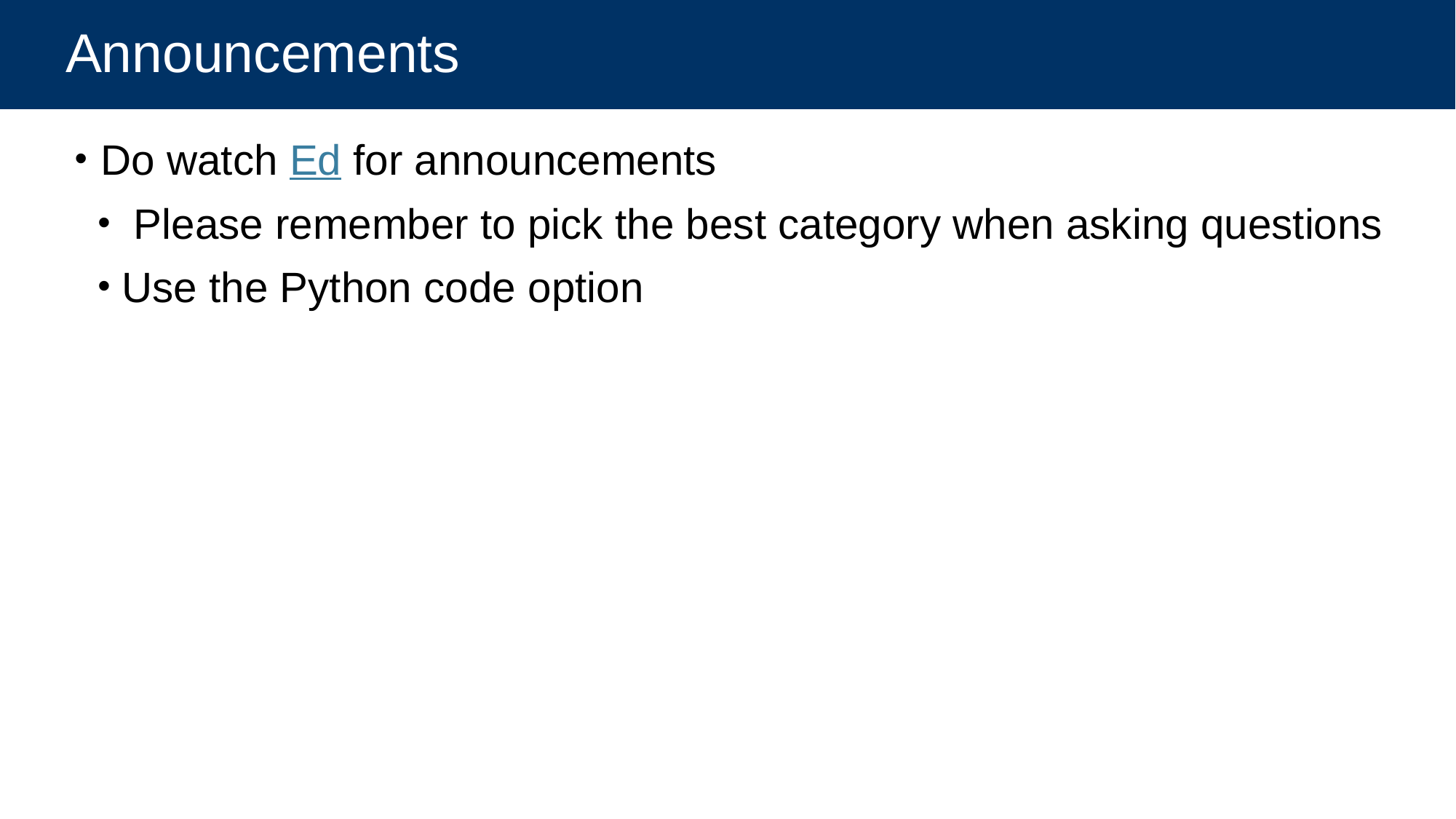

# Announcements
 Do watch Ed for announcements
  Please remember to pick the best category when asking questions
 Use the Python code option